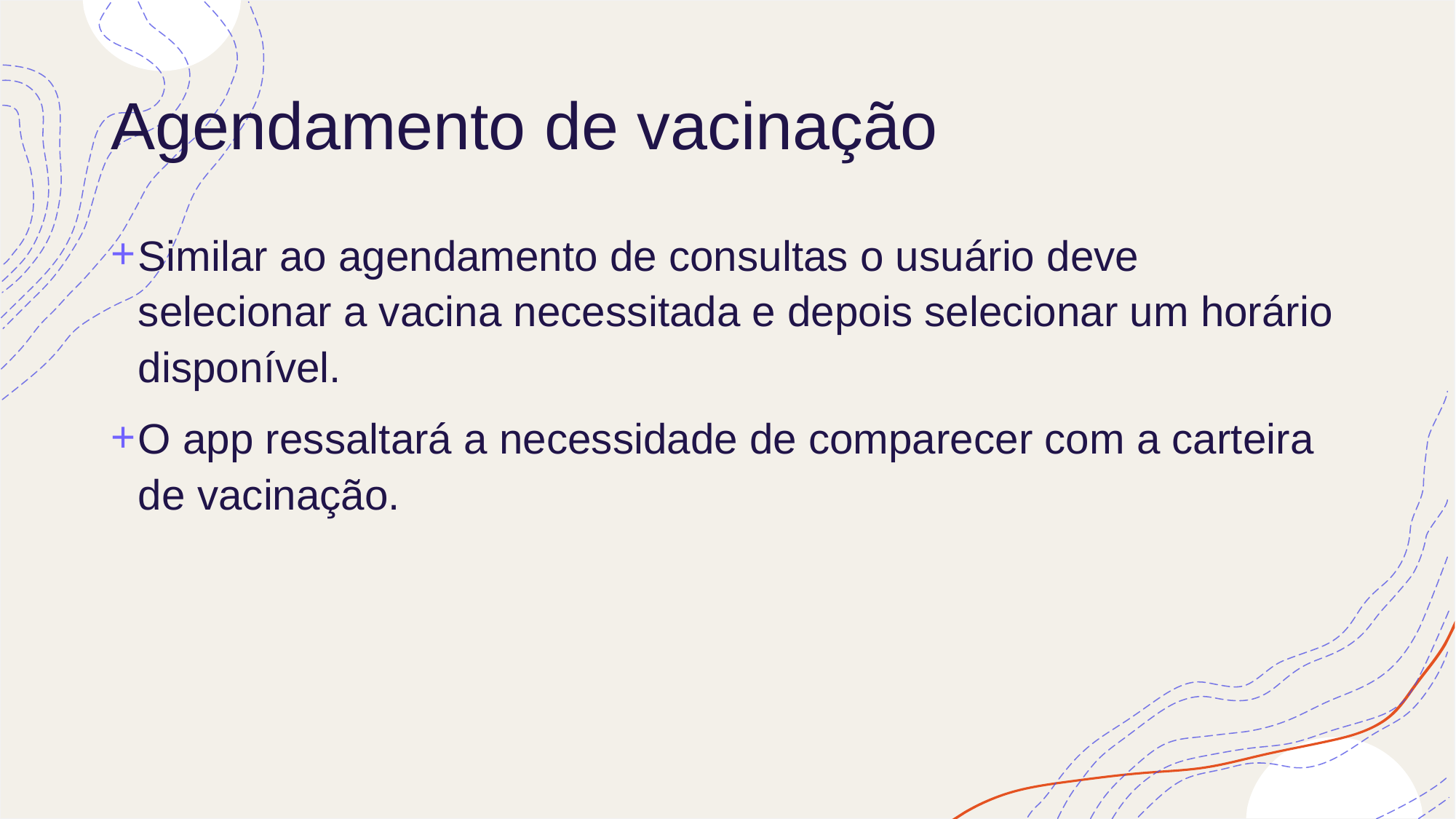

# Agendamento de vacinação
Similar ao agendamento de consultas o usuário deve selecionar a vacina necessitada e depois selecionar um horário disponível.
O app ressaltará a necessidade de comparecer com a carteira de vacinação.